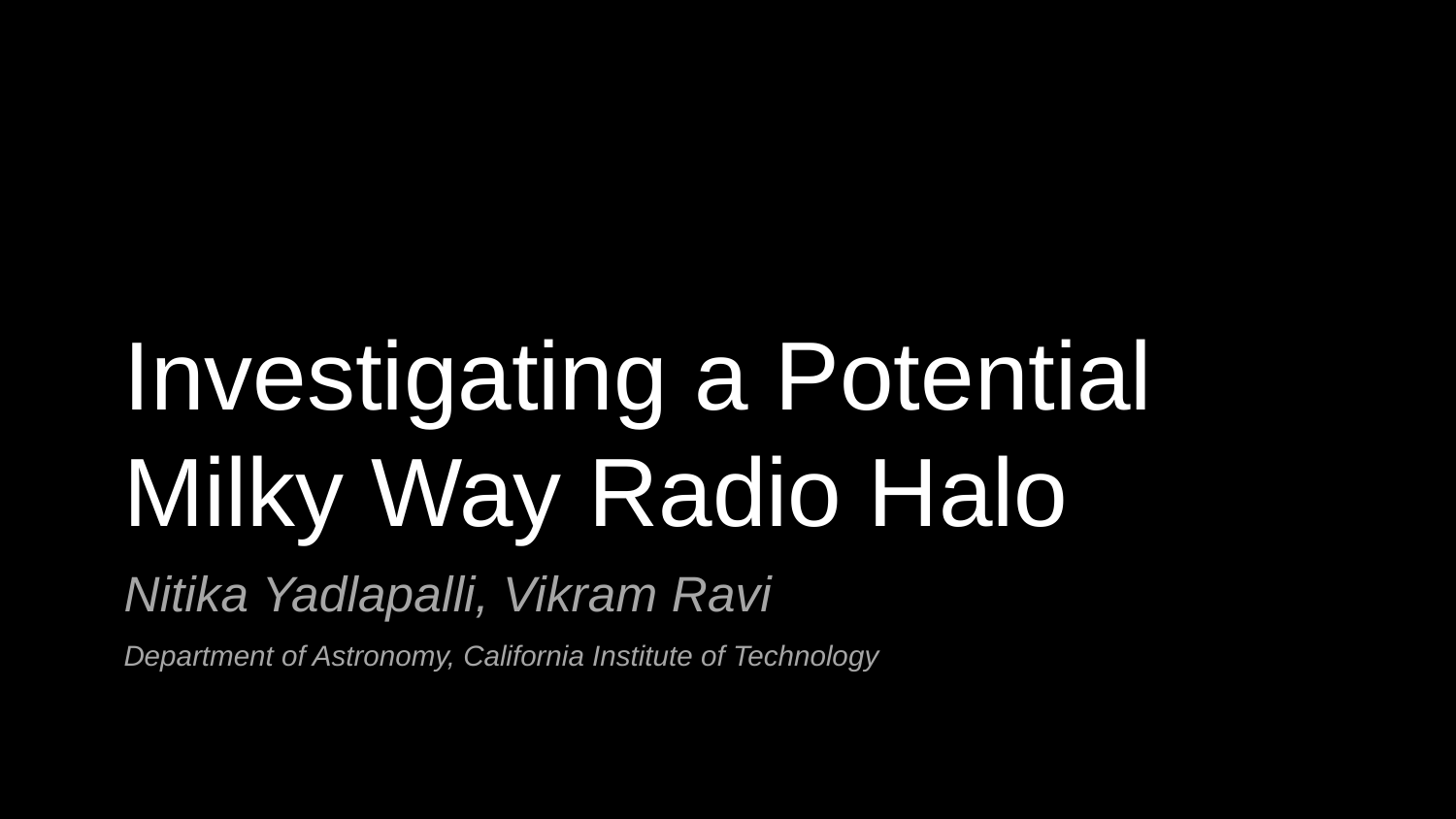

# Investigating a Potential Milky Way Radio Halo
Nitika Yadlapalli, Vikram Ravi
Department of Astronomy, California Institute of Technology